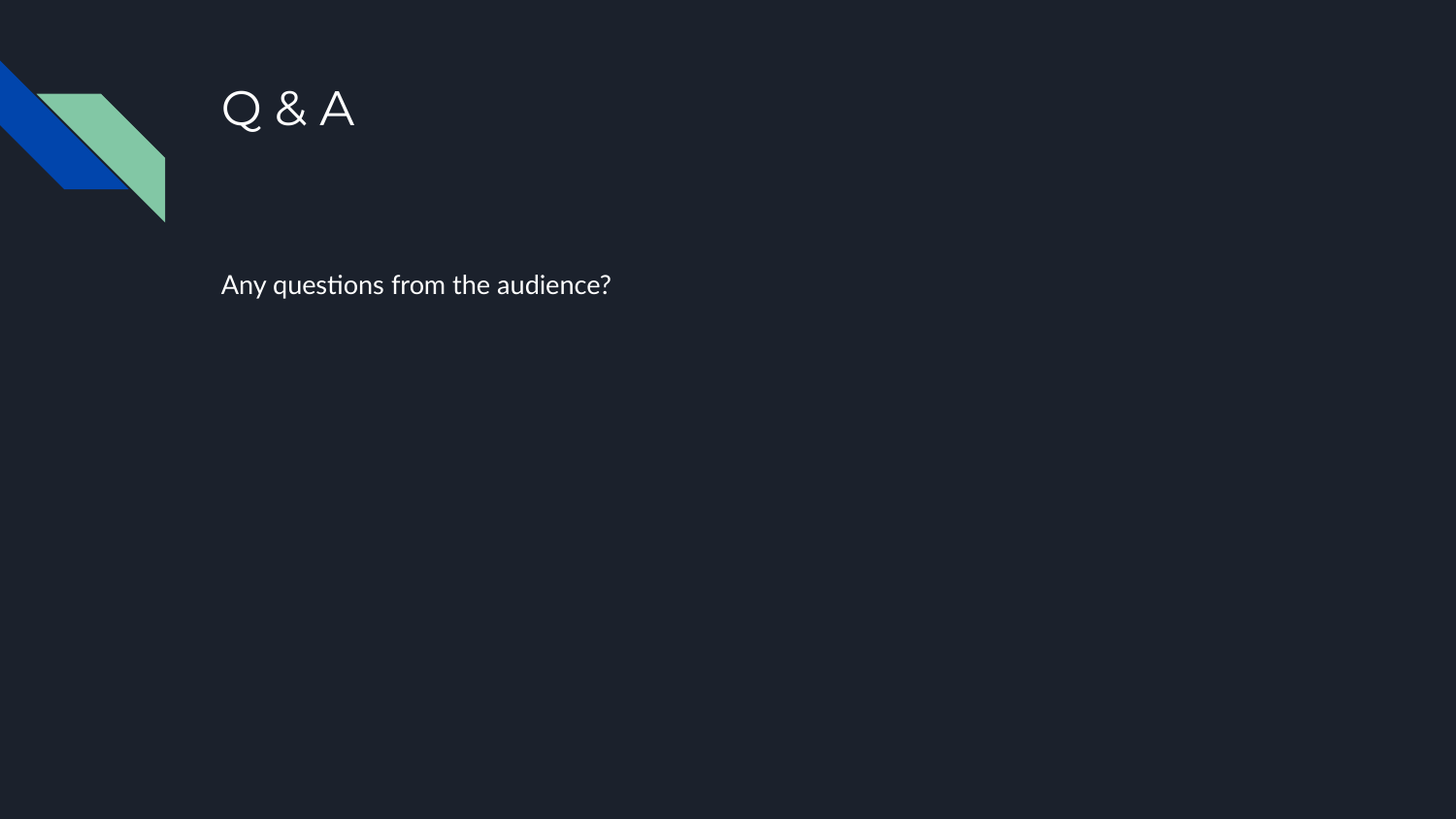

# Q & A
Any questions from the audience?